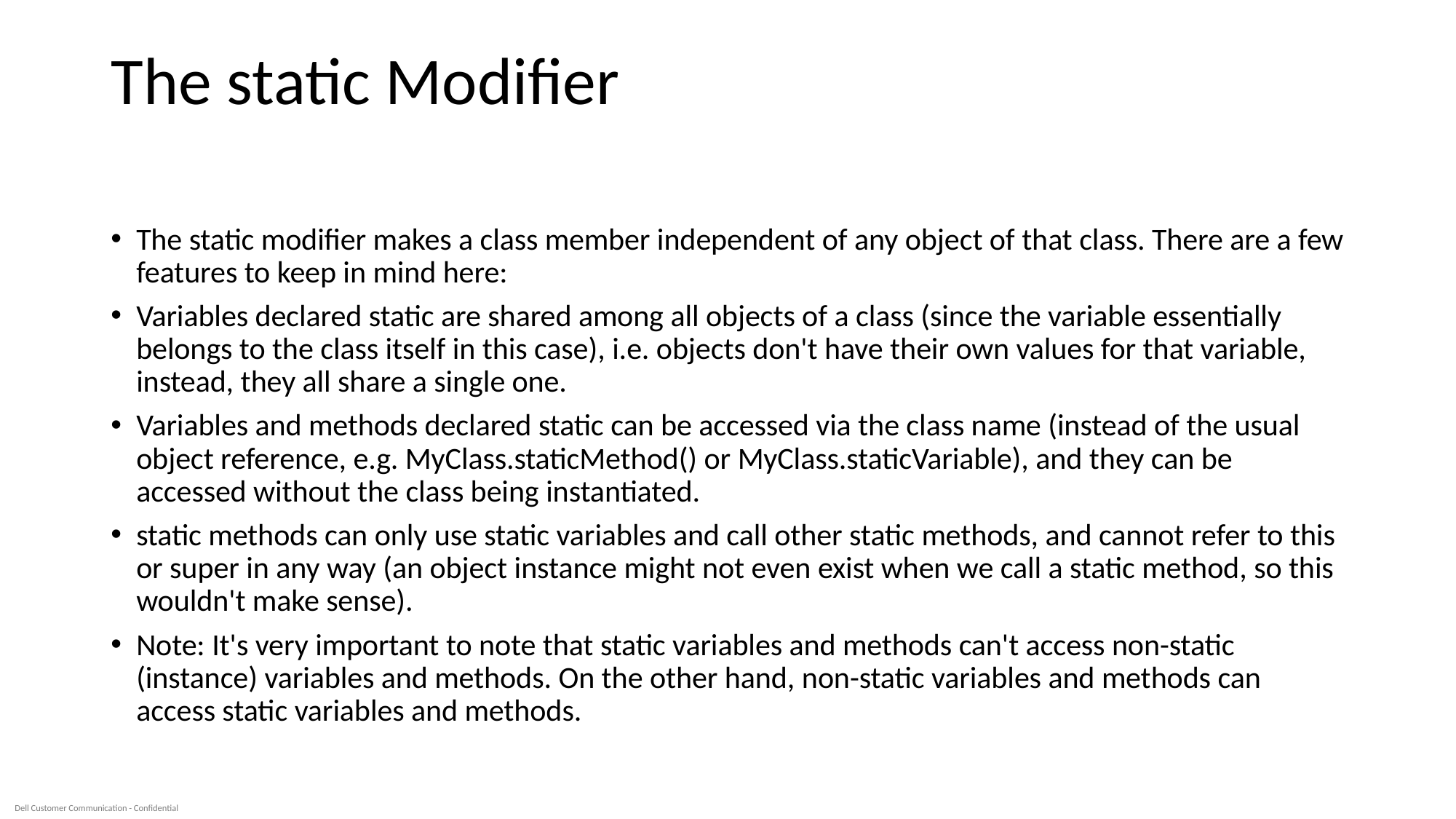

# The static Modifier
The static modifier makes a class member independent of any object of that class. There are a few features to keep in mind here:
Variables declared static are shared among all objects of a class (since the variable essentially belongs to the class itself in this case), i.e. objects don't have their own values for that variable, instead, they all share a single one.
Variables and methods declared static can be accessed via the class name (instead of the usual object reference, e.g. MyClass.staticMethod() or MyClass.staticVariable), and they can be accessed without the class being instantiated.
static methods can only use static variables and call other static methods, and cannot refer to this or super in any way (an object instance might not even exist when we call a static method, so this wouldn't make sense).
Note: It's very important to note that static variables and methods can't access non-static (instance) variables and methods. On the other hand, non-static variables and methods can access static variables and methods.